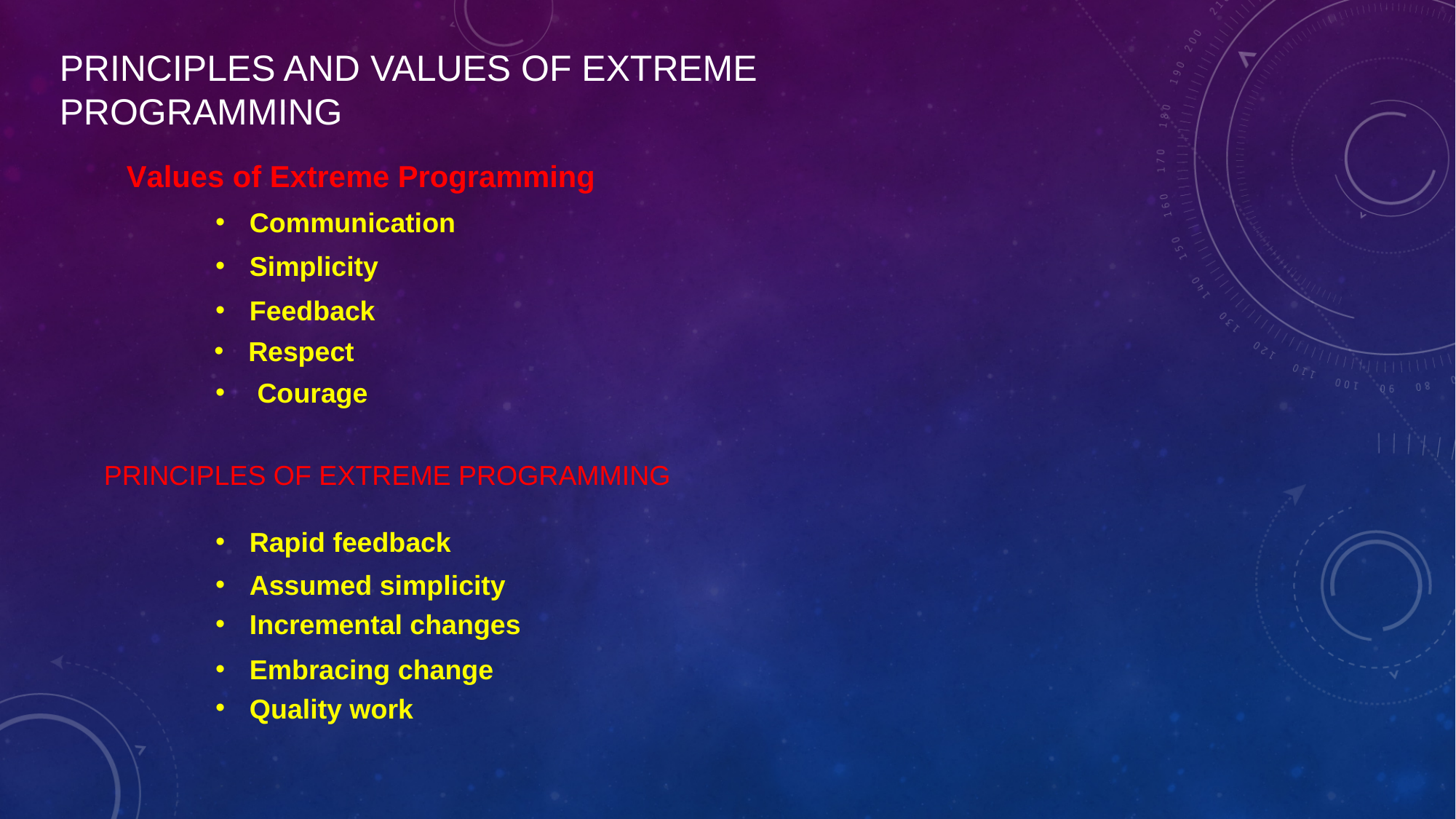

PRINCIPLES AND VALUES OF EXTREME PROGRAMMING
        Values of Extreme Programming
Communication
Simplicity
Feedback
Respect
 Courage
PRINCIPLES OF EXTREME PROGRAMMING
Rapid feedback
Assumed simplicity
Incremental changes
Embracing change
Quality work